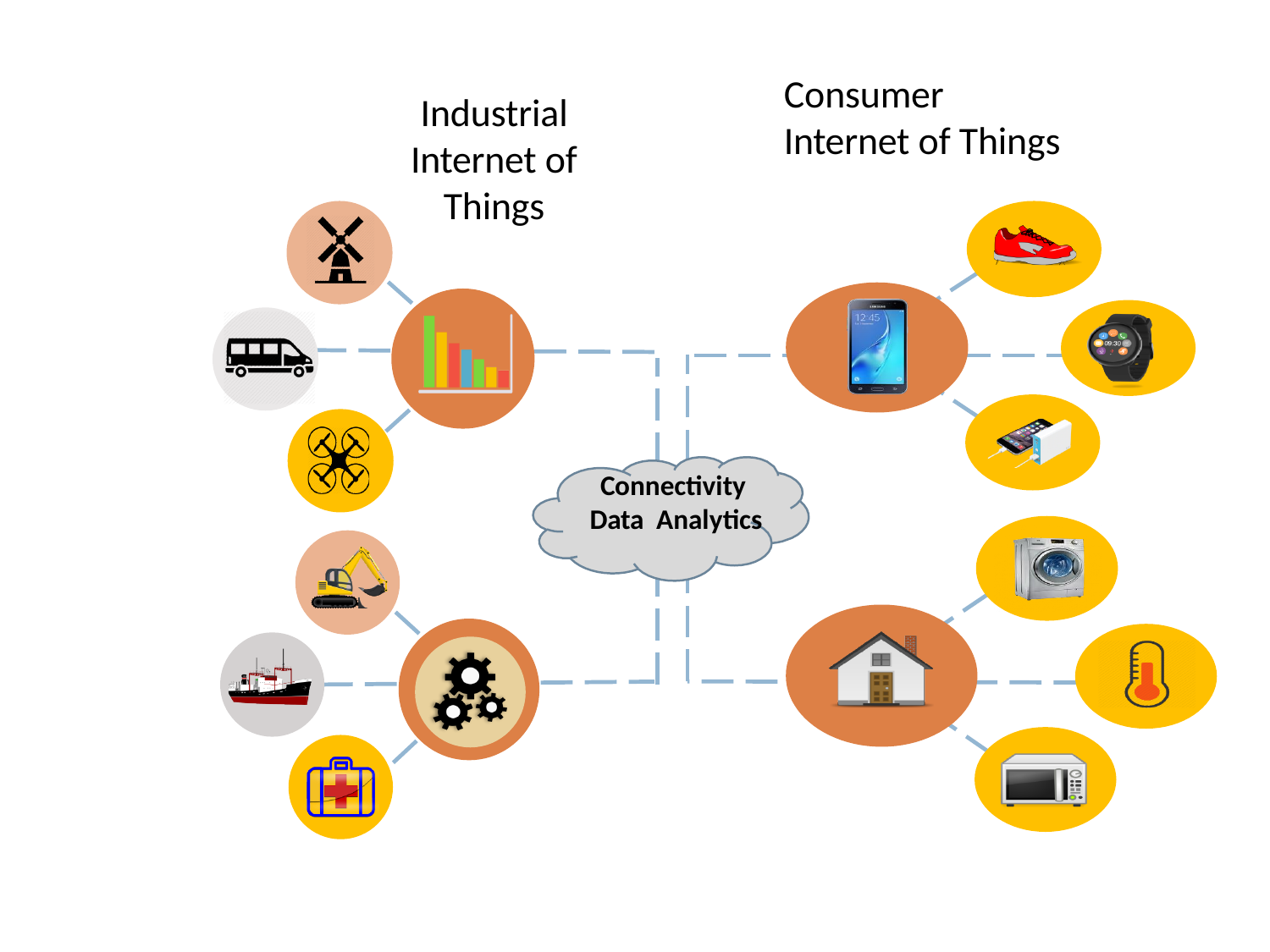

# Consumer
Internet of Things
Industrial
Internet of Things

Connectivity  Data  Analytics